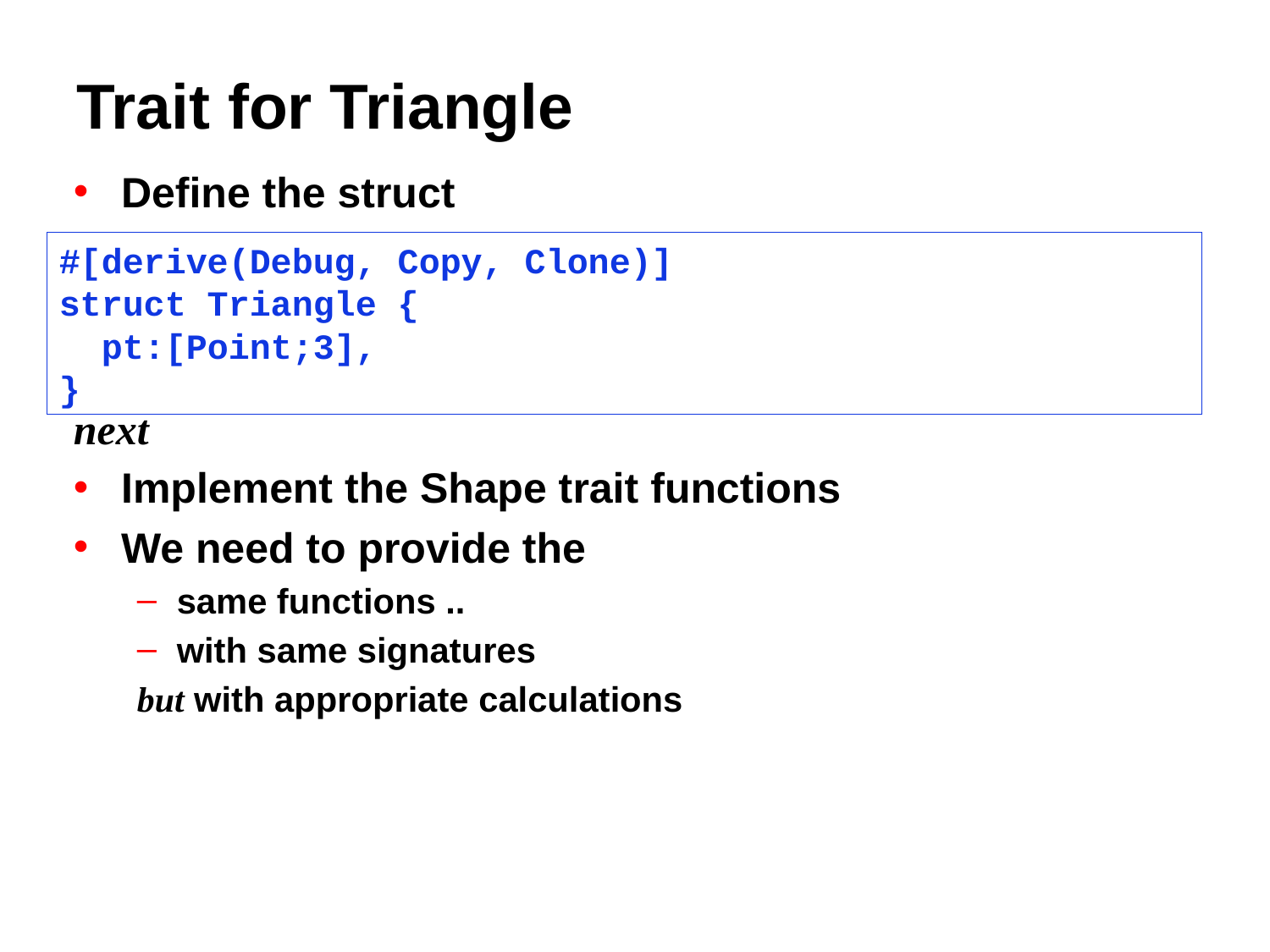

# Trait for Triangle
Define the struct

next
Implement the Shape trait functions
We need to provide the
same functions ..
with same signatures
but with appropriate calculations

For the Shape trait
Two functions needed
Signatures here must match signatures in the Trait definition

#[derive(Debug, Copy, Clone)]
struct Triangle {
  pt:[Point;3],
}